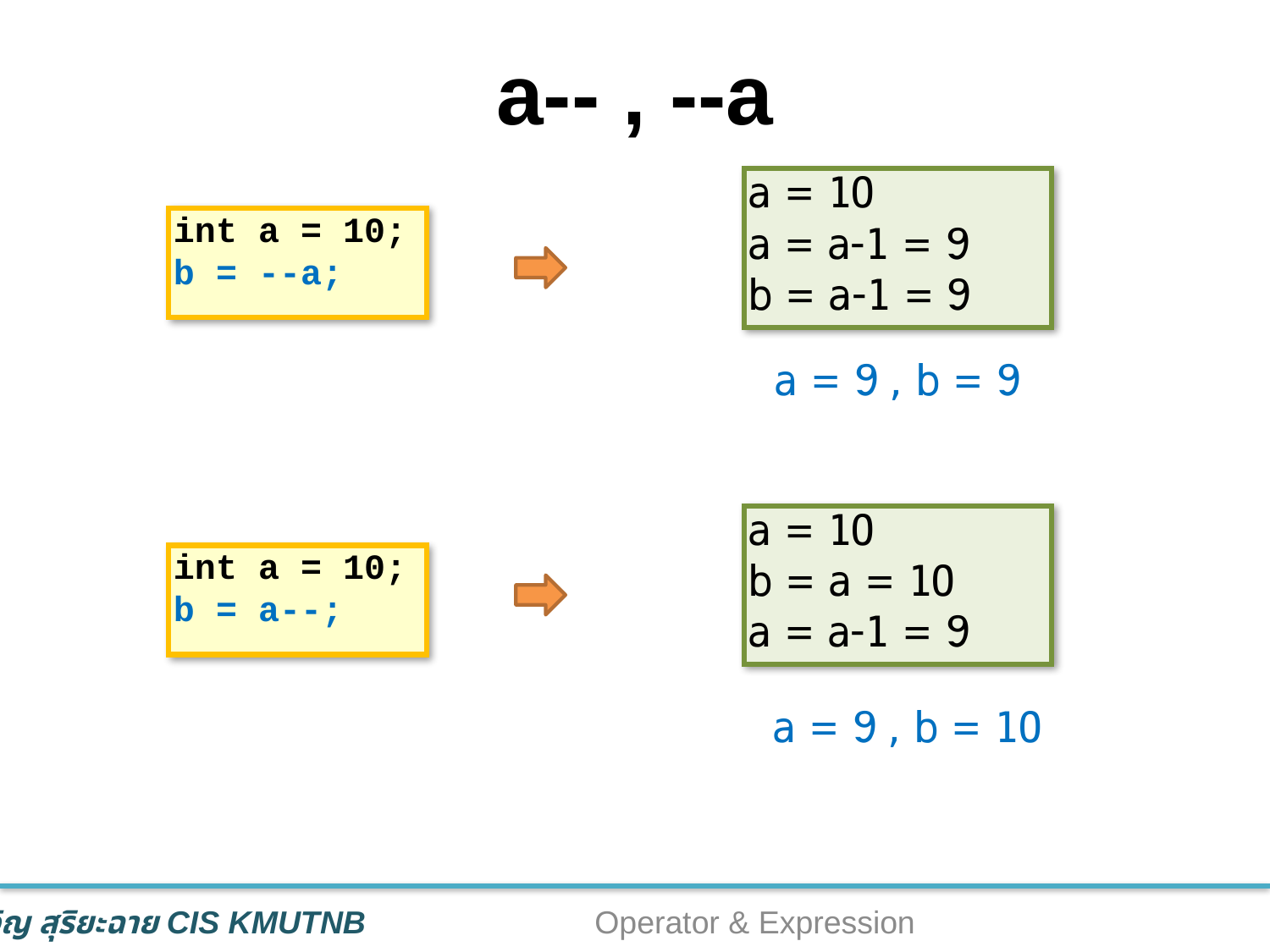

# a-- , --a
a = 10
a = a-1 = 9
b = a-1 = 9
int a = 10;
b = --a;

a = 9 , b = 9
a = 10
b = a = 10
a = a-1 = 9
int a = 10;
b = a--;

a = 9 , b = 10
14
Operator & Expression